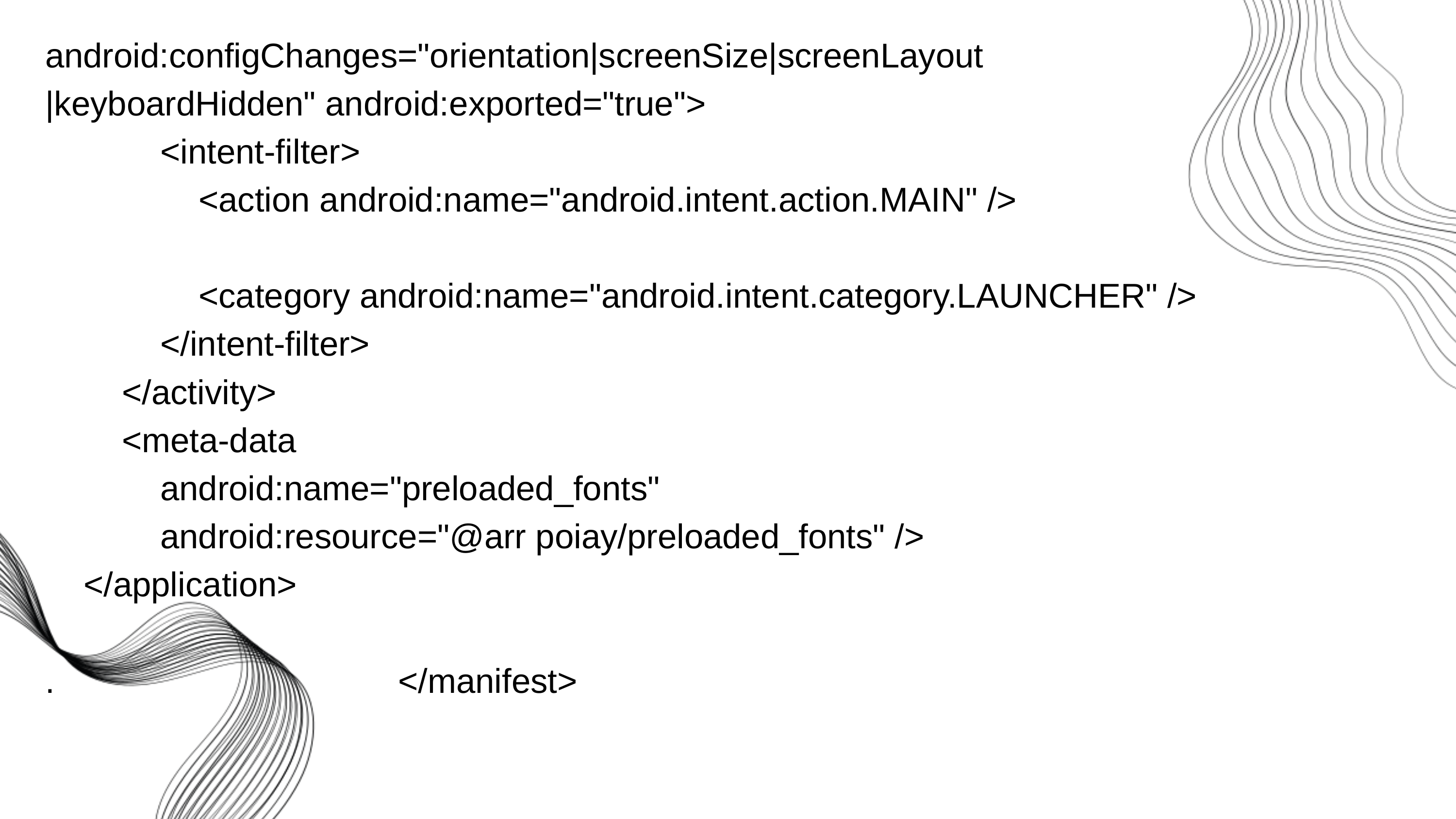

android:configChanges="orientation|screenSize|screenLayout
|keyboardHidden" android:exported="true">
            <intent-filter>
                <action android:name="android.intent.action.MAIN" />

                <category android:name="android.intent.category.LAUNCHER" />
            </intent-filter>
        </activity>
        <meta-data
            android:name="preloaded_fonts"
            android:resource="@arr poiay/preloaded_fonts" />
    </application>

.                                    </manifest>